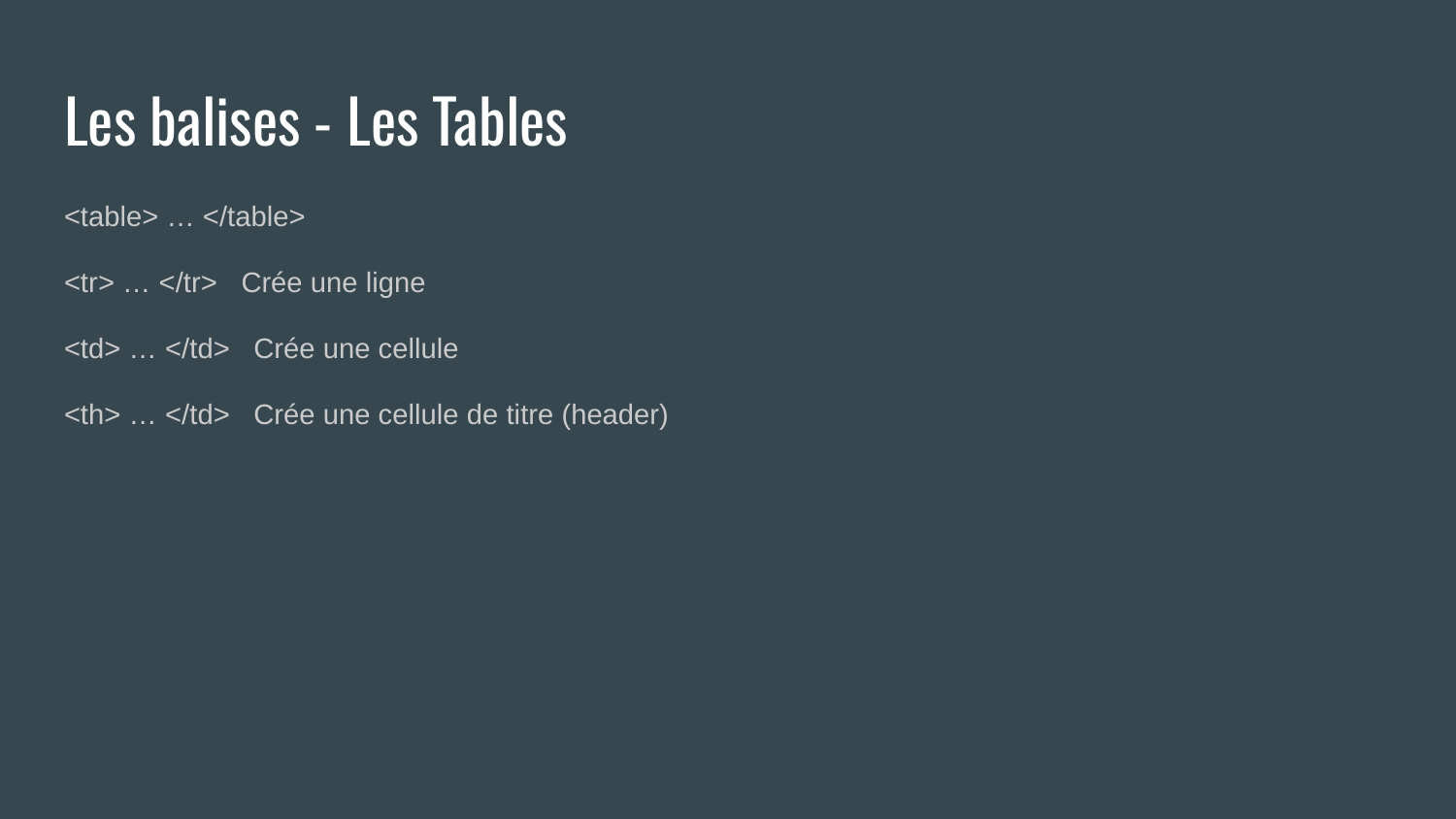

# Les balises - Les Tables
<table> … </table>
<tr> … </tr>   Crée une ligne
<td> … </td>   Crée une cellule
<th> … </td>   Crée une cellule de titre (header)